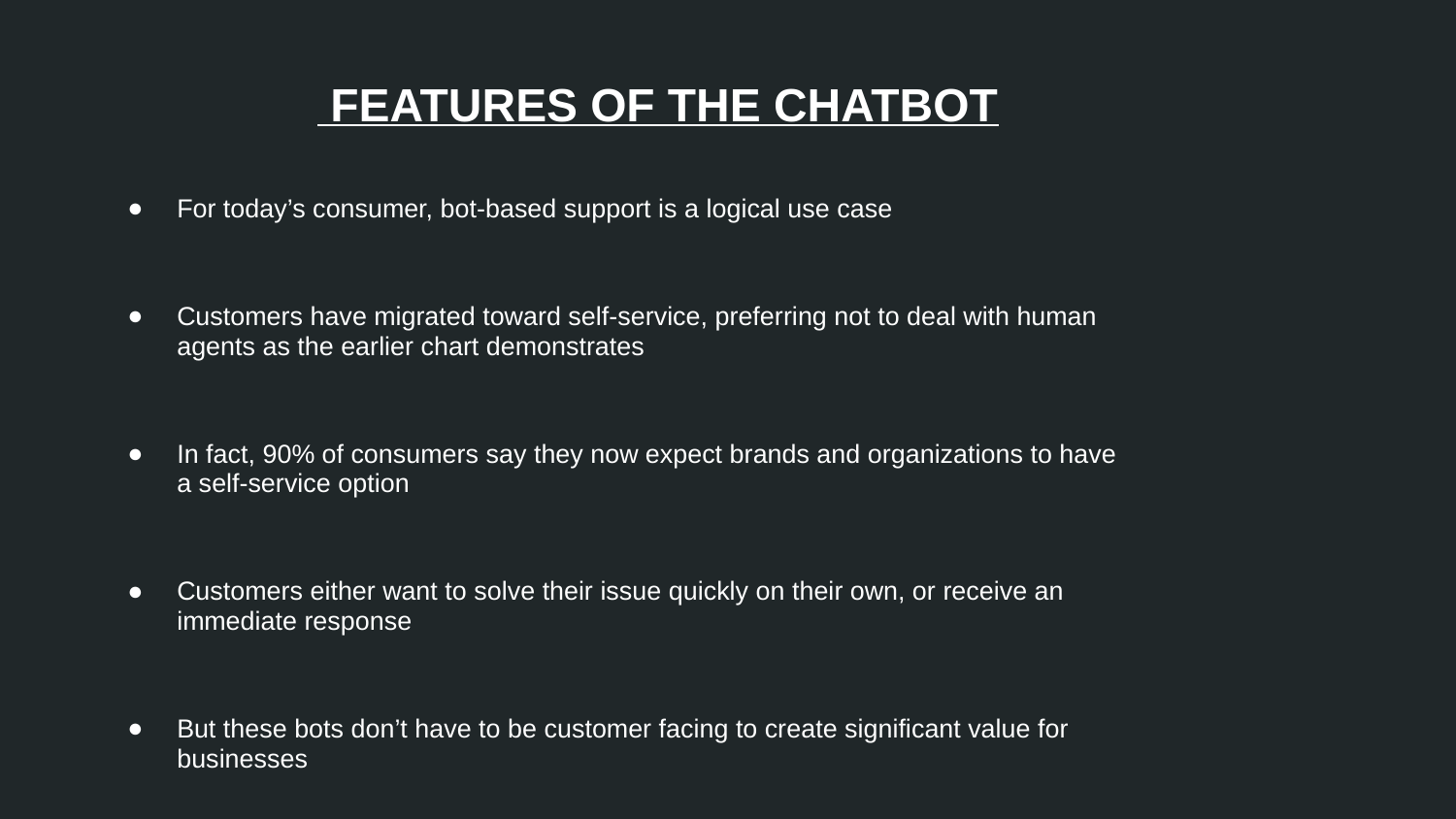

FEATURES OF THE CHATBOT
For today’s consumer, bot-based support is a logical use case

Customers have migrated toward self-service, preferring not to deal with human agents as the earlier chart demonstrates

In fact, 90% of consumers say they now expect brands and organizations to have a self-service option

Customers either want to solve their issue quickly on their own, or receive an immediate response

But these bots don’t have to be customer facing to create significant value for businesses